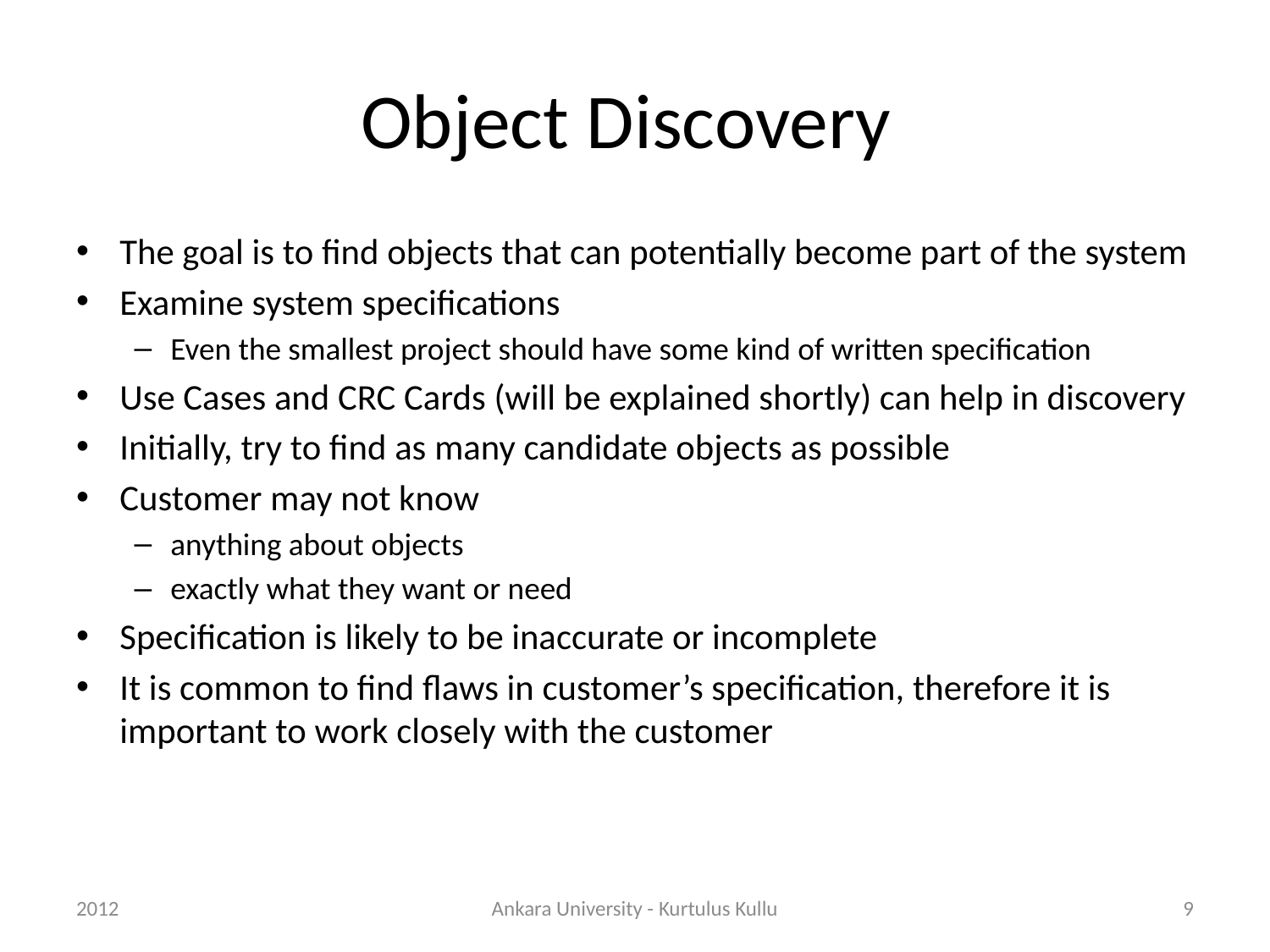

# Object Discovery
The goal is to find objects that can potentially become part of the system
Examine system specifications
Even the smallest project should have some kind of written specification
Use Cases and CRC Cards (will be explained shortly) can help in discovery
Initially, try to find as many candidate objects as possible
Customer may not know
anything about objects
exactly what they want or need
Specification is likely to be inaccurate or incomplete
It is common to find flaws in customer’s specification, therefore it is important to work closely with the customer

2012
Ankara University - Kurtulus Kullu
9